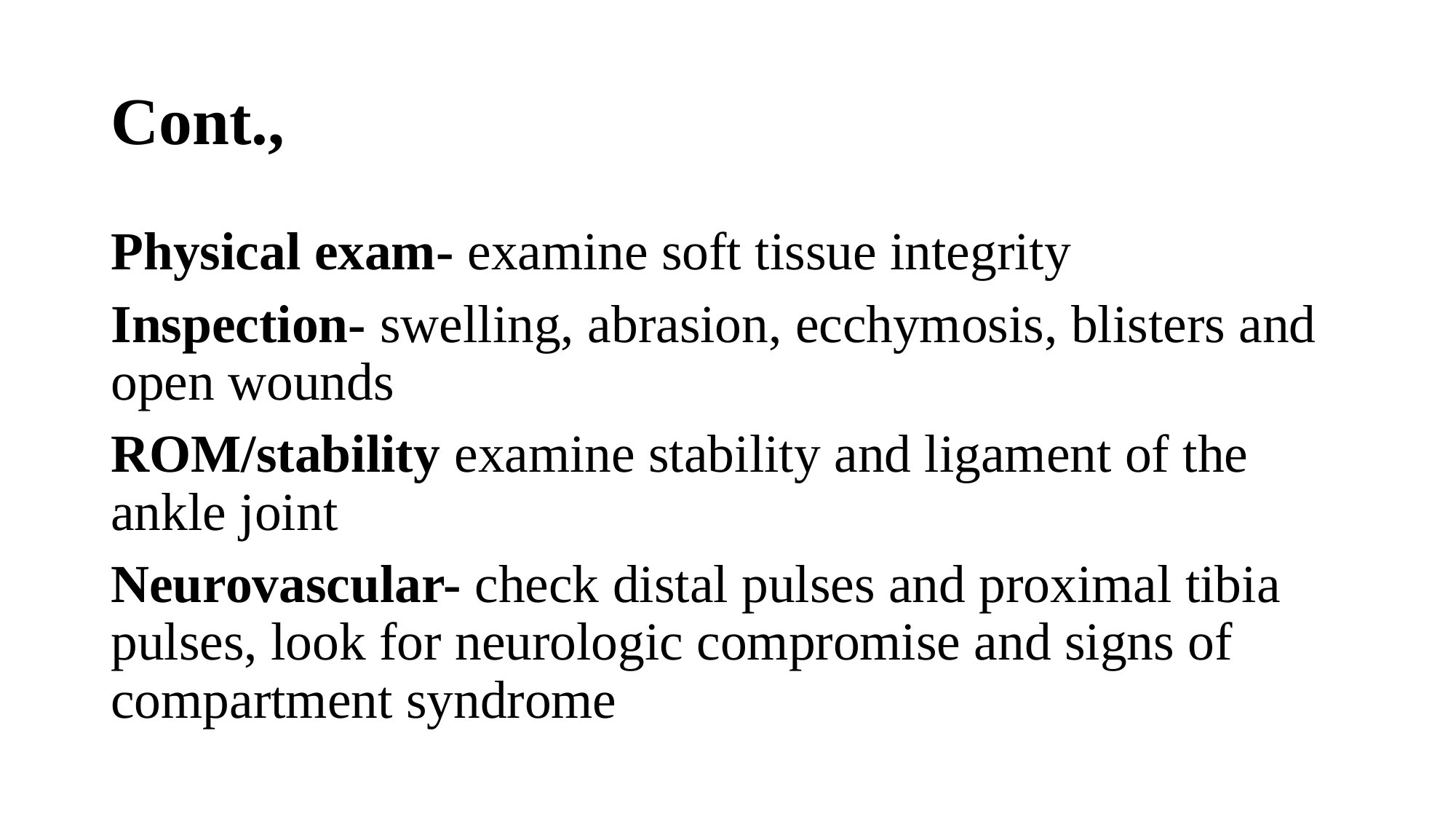

# Cont.,
Physical exam- examine soft tissue integrity
Inspection- swelling, abrasion, ecchymosis, blisters and open wounds
ROM/stability examine stability and ligament of the ankle joint
Neurovascular- check distal pulses and proximal tibia pulses, look for neurologic compromise and signs of compartment syndrome